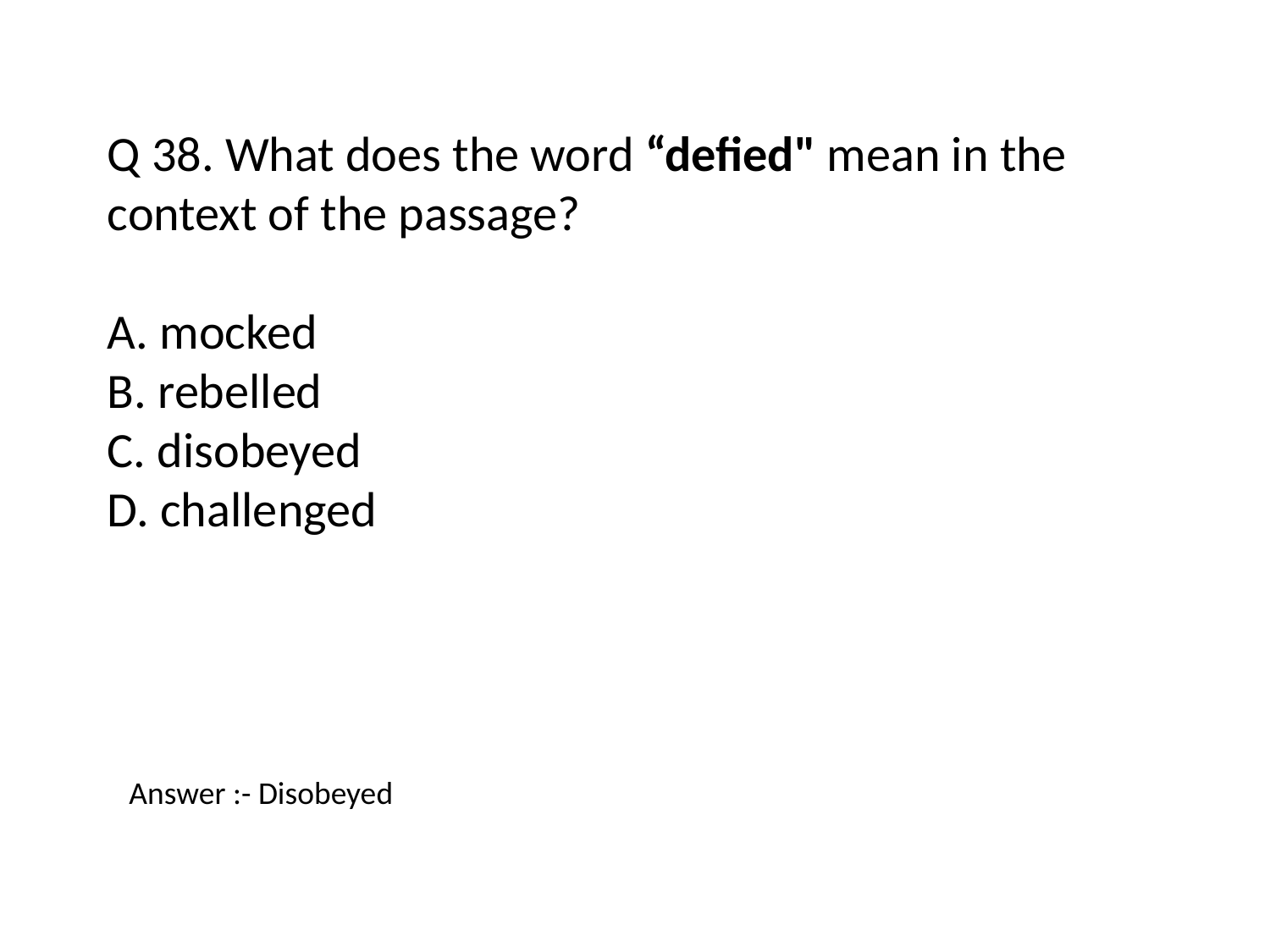

Q 38. What does the word “defied" mean in the context of the passage?

A. mocked
B. rebelled
C. disobeyed
D. challenged

Answer :- Disobeyed